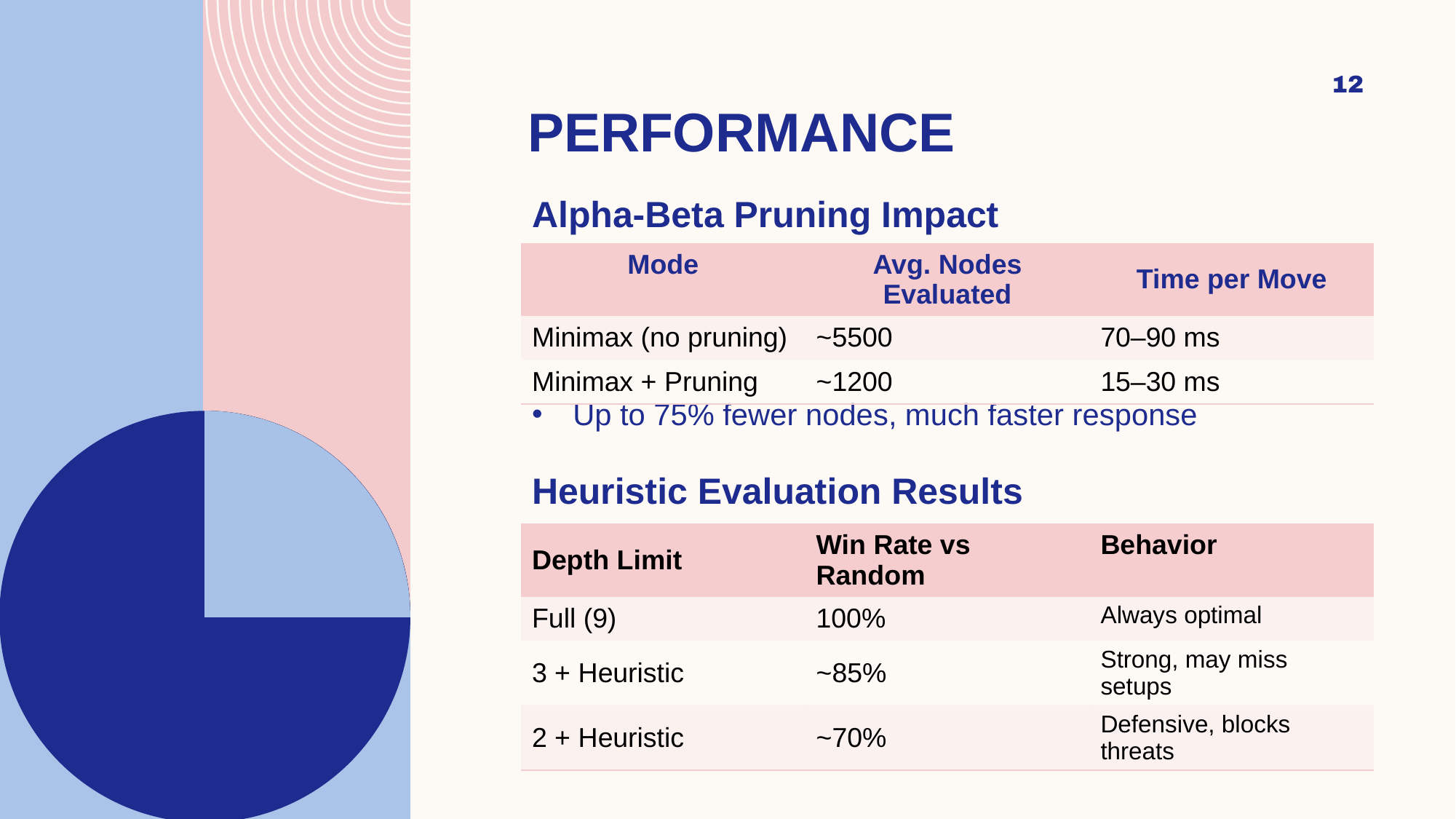

12
# Performance
Alpha-Beta Pruning Impact

Up to 75% fewer nodes, much faster response

Heuristic Evaluation Results

| Mode | Avg. Nodes Evaluated | Time per Move |
| --- | --- | --- |
| Minimax (no pruning) | ~5500 | 70–90 ms |
| Minimax + Pruning | ~1200 | 15–30 ms |
| Depth Limit | Win Rate vs Random | Behavior |
| --- | --- | --- |
| Full (9) | 100% | Always optimal |
| 3 + Heuristic | ~85% | Strong, may miss setups |
| 2 + Heuristic | ~70% | Defensive, blocks threats |